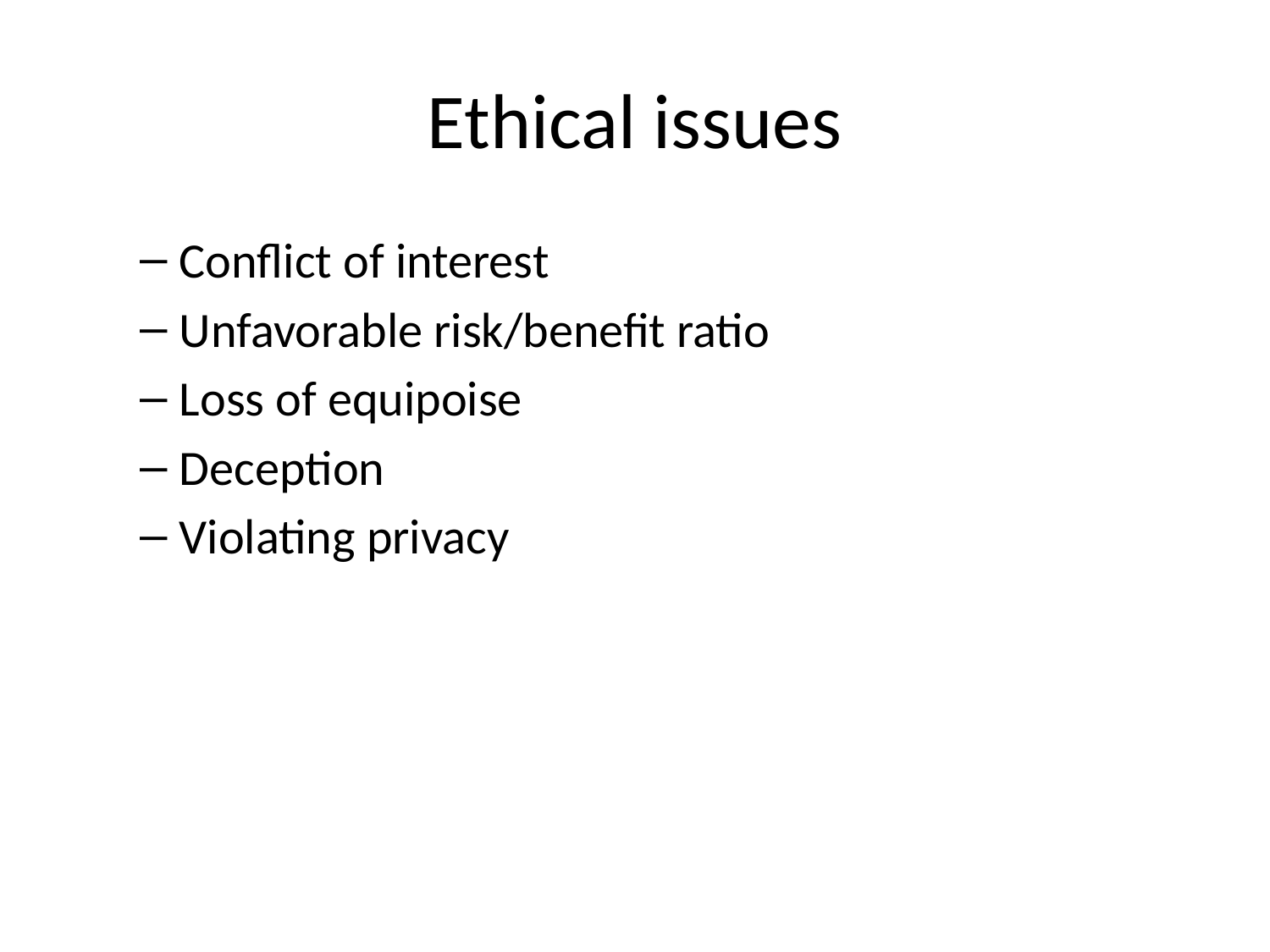

# Ethical issues
Conflict of interest
Unfavorable risk/benefit ratio
Loss of equipoise
Deception
Violating privacy